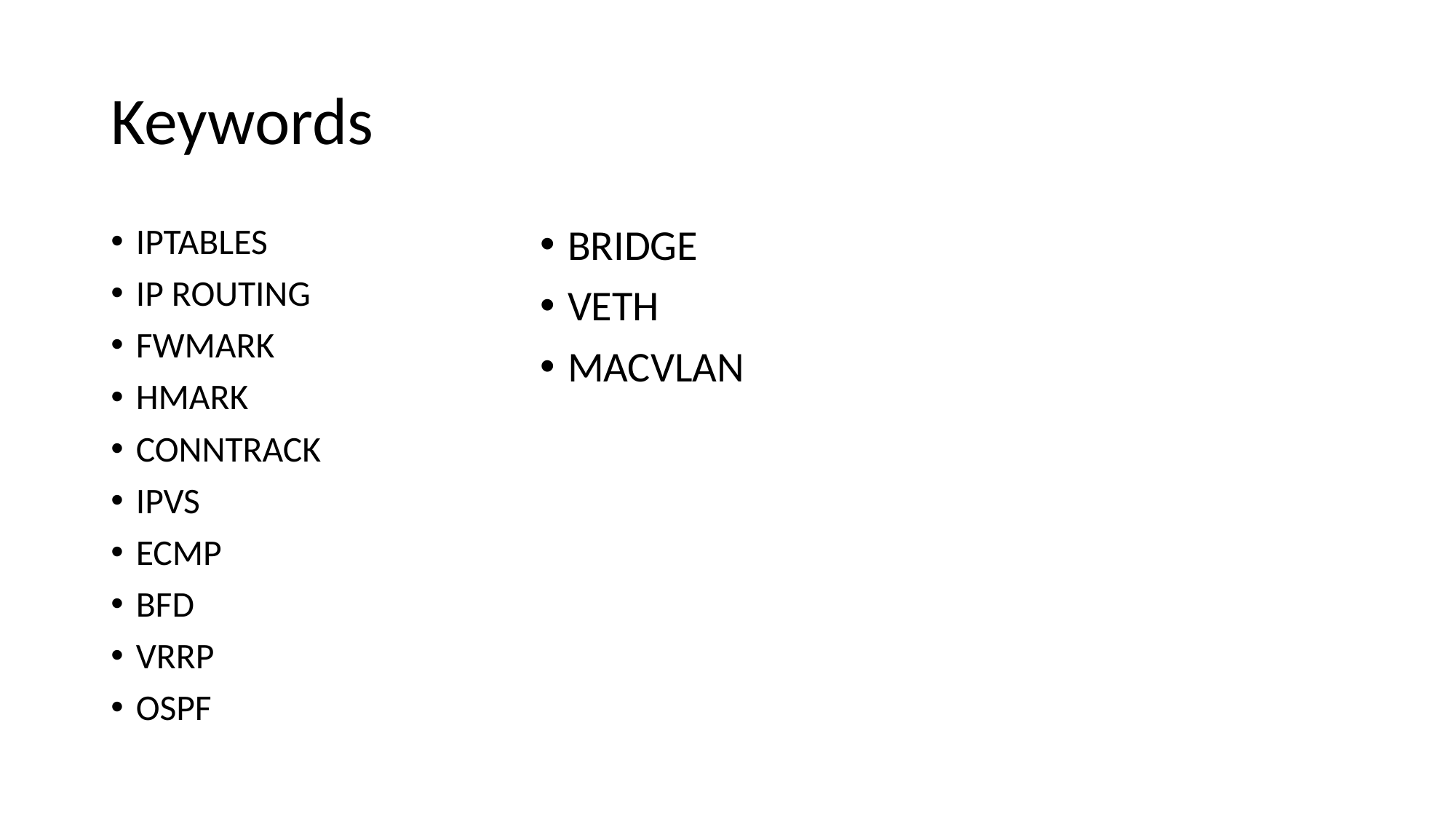

# Keywords
IPTABLES
IP ROUTING
FWMARK
HMARK
CONNTRACK
IPVS
ECMP
BFD
VRRP
OSPF
BRIDGE
VETH
MACVLAN